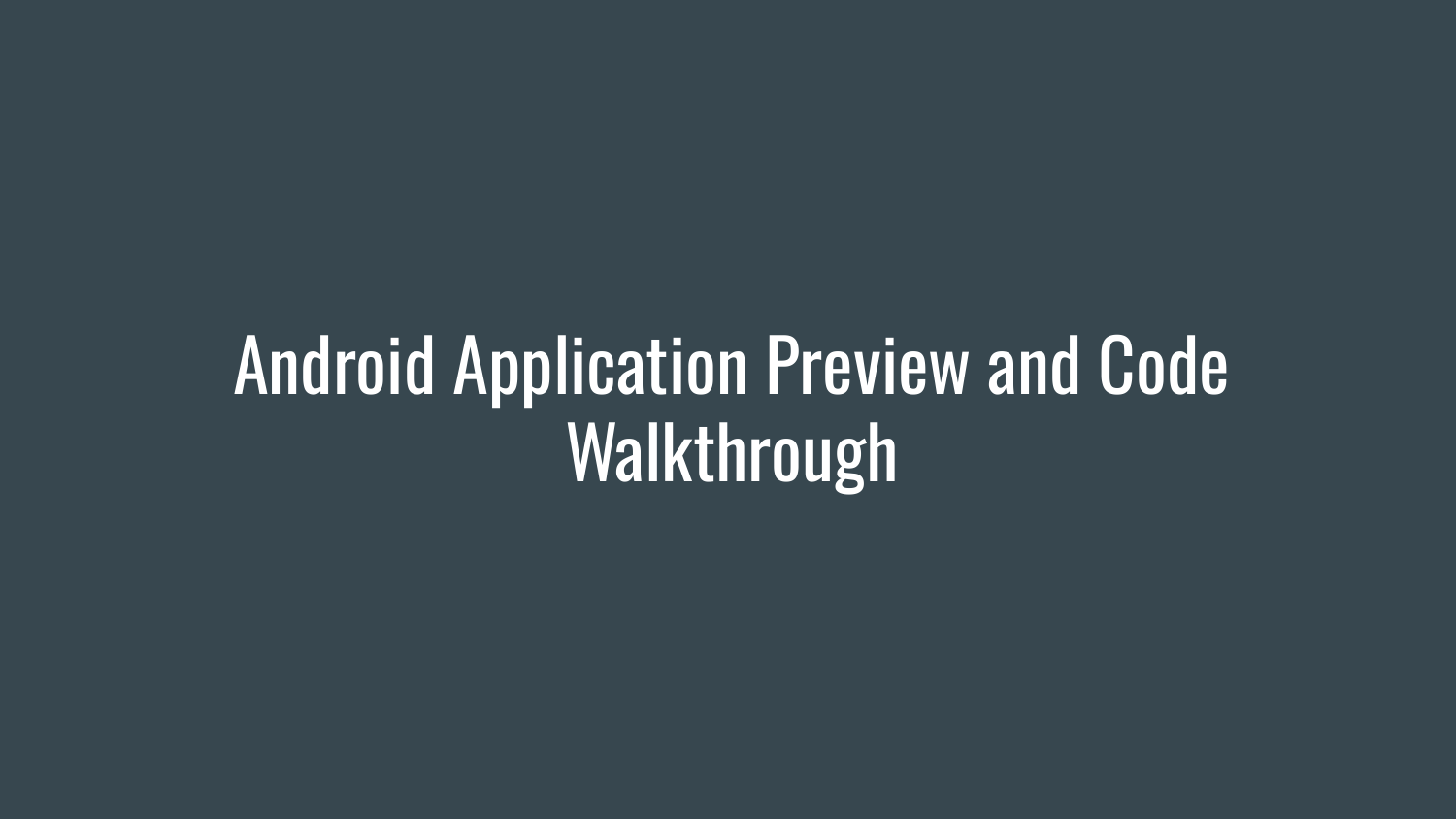

# Android Application Preview and Code Walkthrough